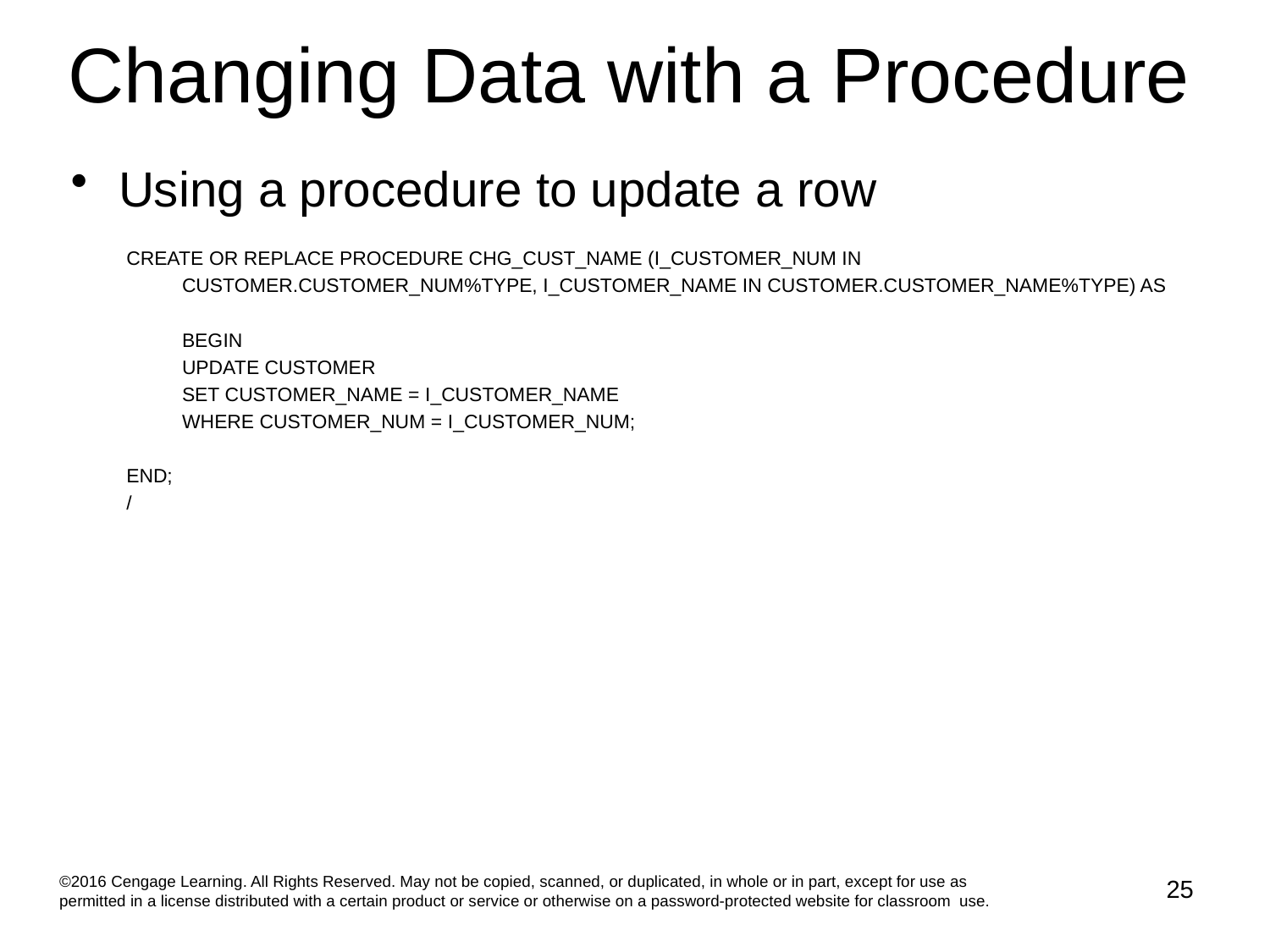

# Changing Data with a Procedure
Using a procedure to update a row

CREATE OR REPLACE PROCEDURE CHG_CUST_NAME (I_CUSTOMER_NUM IN
CUSTOMER.CUSTOMER_NUM%TYPE, I_CUSTOMER_NAME IN CUSTOMER.CUSTOMER_NAME%TYPE) AS

BEGIN
UPDATE CUSTOMER
SET CUSTOMER_NAME = I_CUSTOMER_NAME
WHERE CUSTOMER_NUM = I_CUSTOMER_NUM;

END;
/

©2016 Cengage Learning. All Rights Reserved. May not be copied, scanned, or duplicated, in whole or in part, except for use as permitted in a license distributed with a certain product or service or otherwise on a password-protected website for classroom  use.
25